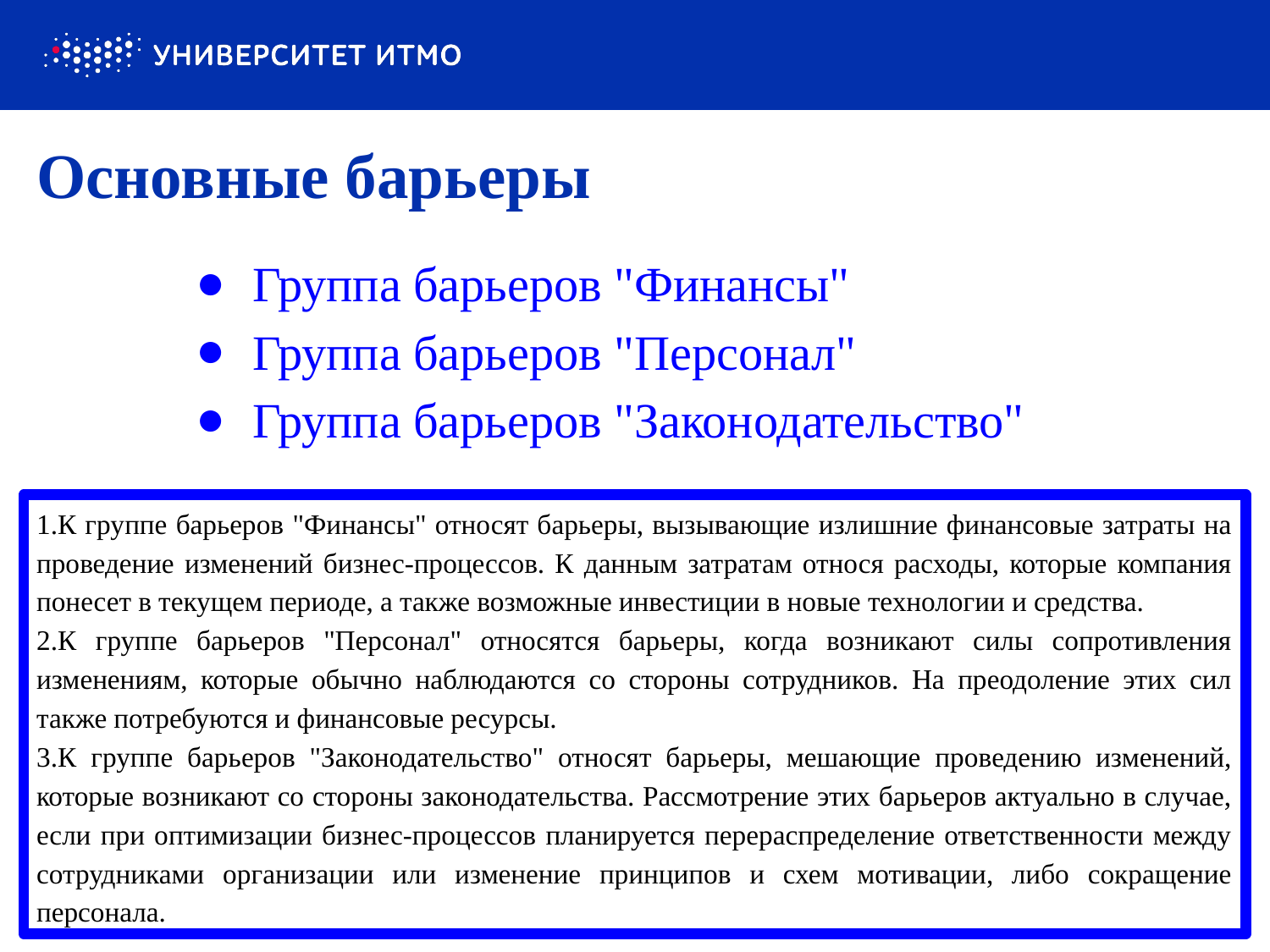

# Основные барьеры
Группа барьеров "Финансы"
Группа барьеров "Персонал"
Группа барьеров "Законодательство"
1.К группе барьеров "Финансы" относят барьеры, вызывающие излишние финансовые затраты на проведение изменений бизнес-процессов. К данным затратам относя расходы, которые компания понесет в текущем периоде, а также возможные инвестиции в новые технологии и средства.
2.К группе барьеров "Персонал" относятся барьеры, когда возникают силы сопротивления изменениям, которые обычно наблюдаются со стороны сотрудников. На преодоление этих сил также потребуются и финансовые ресурсы.
3.К группе барьеров "Законодательство" относят барьеры, мешающие проведению изменений, которые возникают со стороны законодательства. Рассмотрение этих барьеров актуально в случае, если при оптимизации бизнес-процессов планируется перераспределение ответственности между сотрудниками организации или изменение принципов и схем мотивации, либо сокращение персонала.